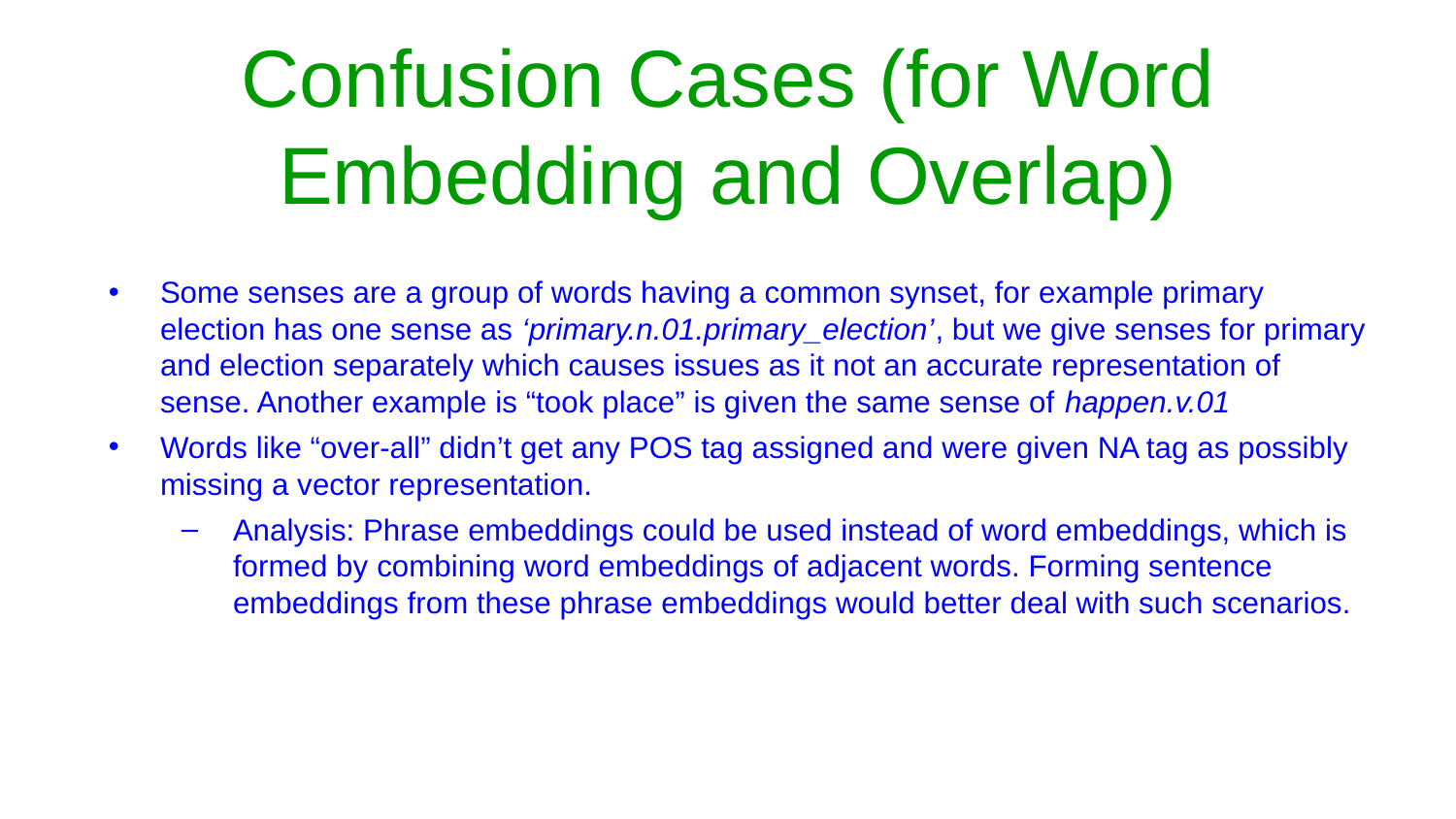

# Confusion Cases (for Word Embedding and Overlap)
Some senses are a group of words having a common synset, for example primary election has one sense as ‘primary.n.01.primary_election’, but we give senses for primary and election separately which causes issues as it not an accurate representation of sense. Another example is “took place” is given the same sense of happen.v.01
Words like “over-all” didn’t get any POS tag assigned and were given NA tag as possibly missing a vector representation.
Analysis: Phrase embeddings could be used instead of word embeddings, which is formed by combining word embeddings of adjacent words. Forming sentence embeddings from these phrase embeddings would better deal with such scenarios.